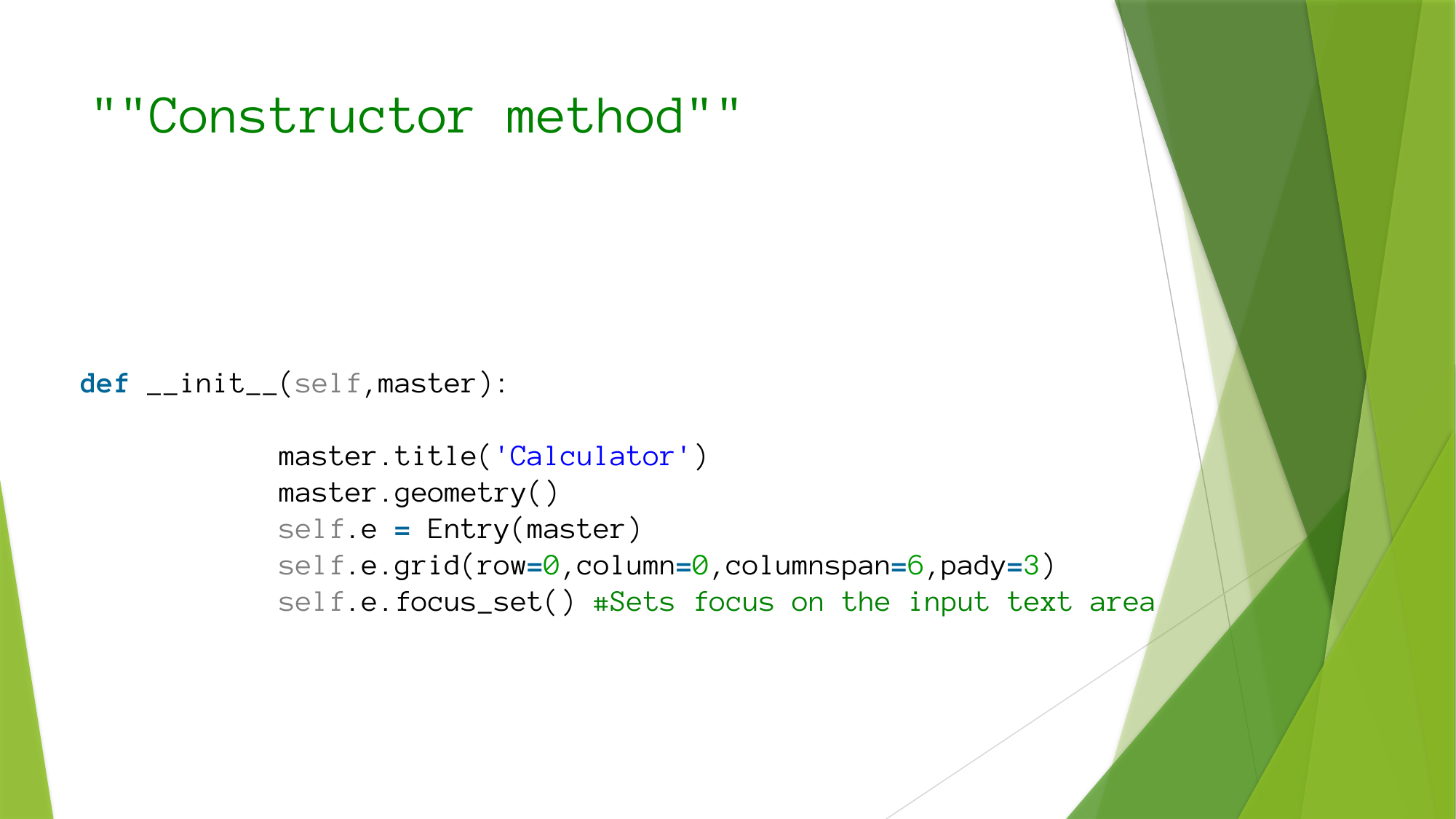

# ""Constructor method""
def __init__(self,master):

            master.title('Calculator')
            master.geometry()
            self.e = Entry(master)
            self.e.grid(row=0,column=0,columnspan=6,pady=3)
            self.e.focus_set() #Sets focus on the input text area